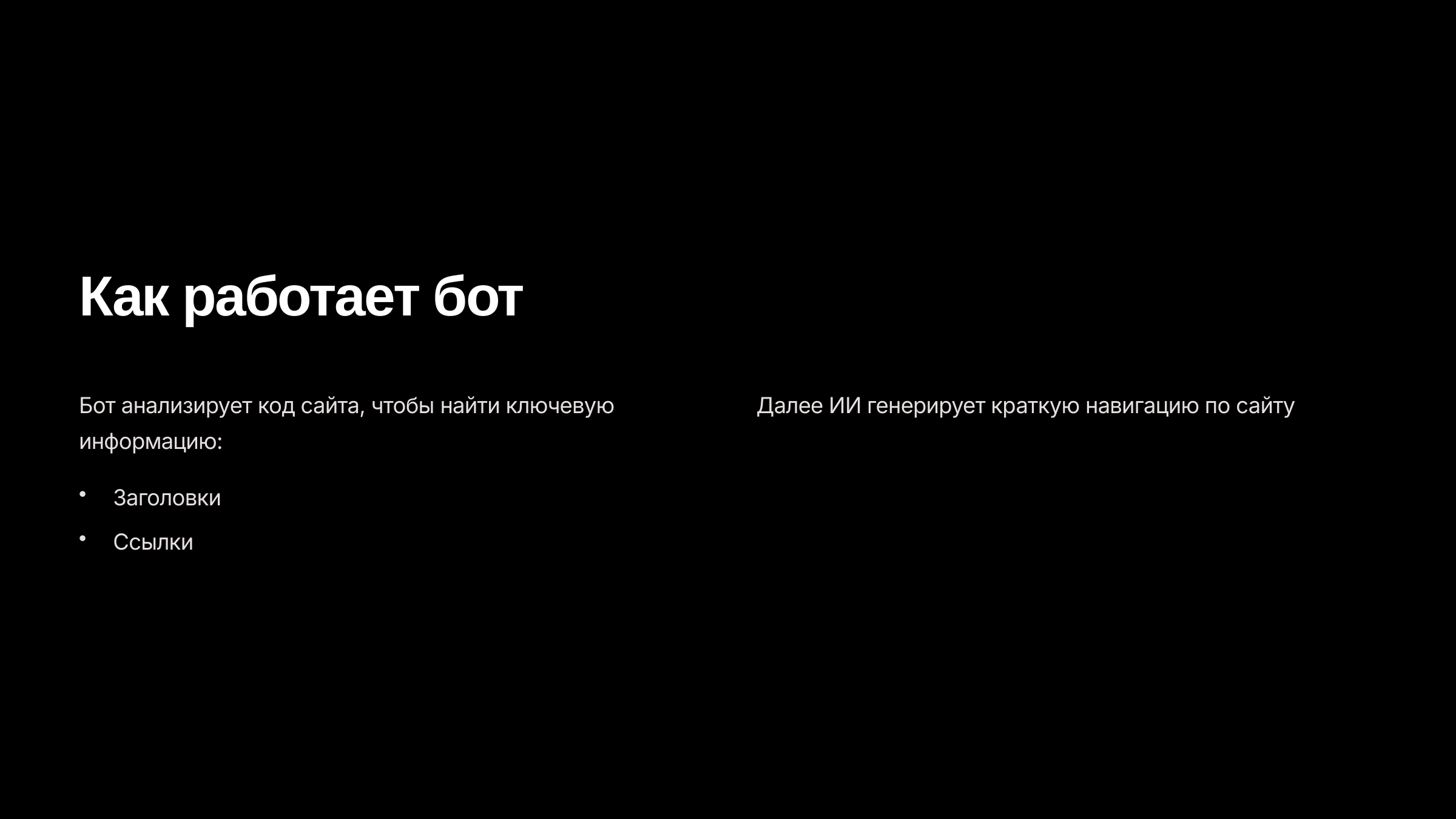

Как работает бот
Бот анализирует код сайта, чтобы найти ключевую информацию:
Далее ИИ генерирует краткую навигацию по сайту
Заголовки
Ссылки